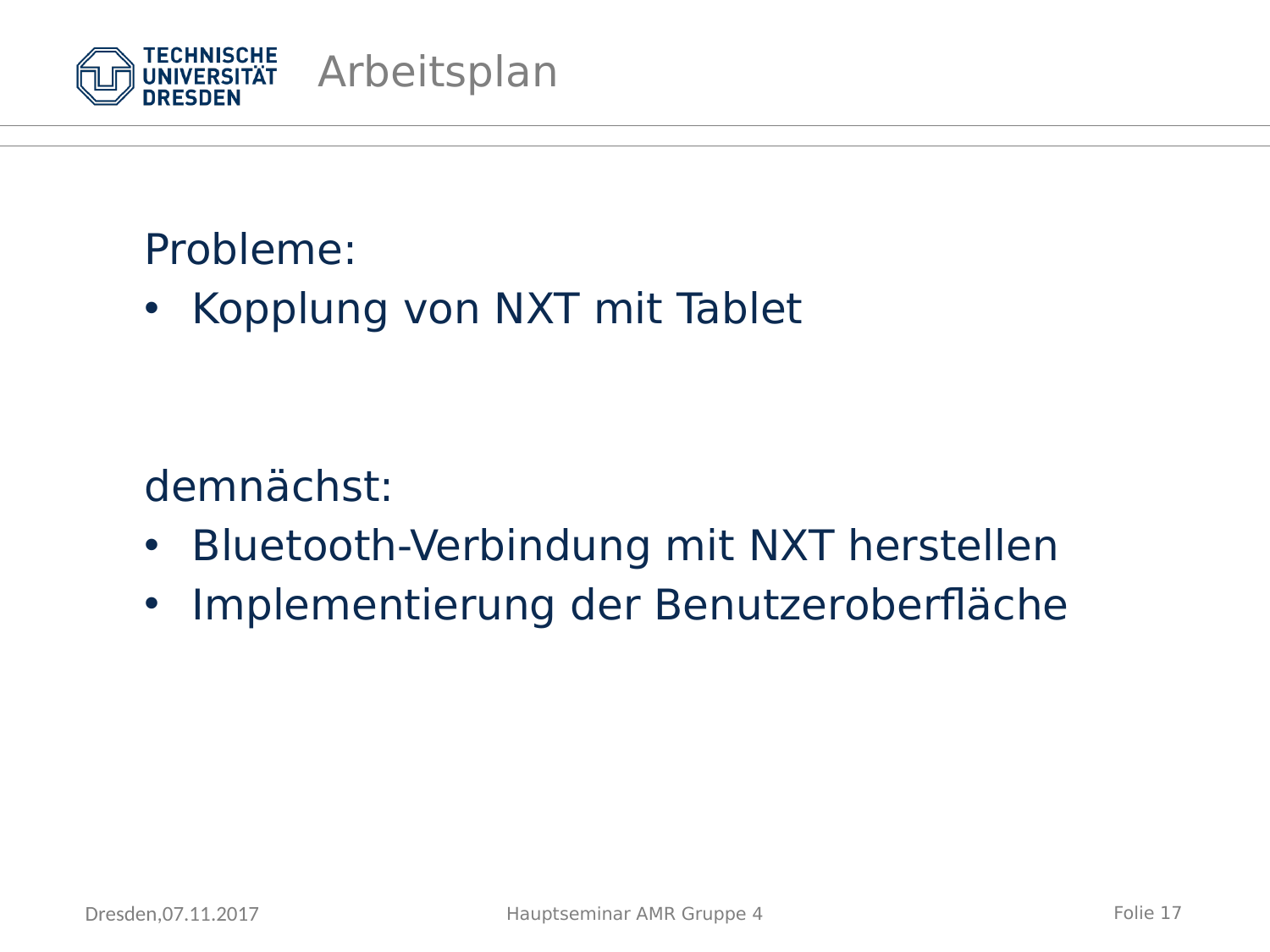

# Arbeitsplan
Probleme:
Kopplung von NXT mit Tablet

demnächst:
Bluetooth-Verbindung mit NXT herstellen
Implementierung der Benutzeroberfläche